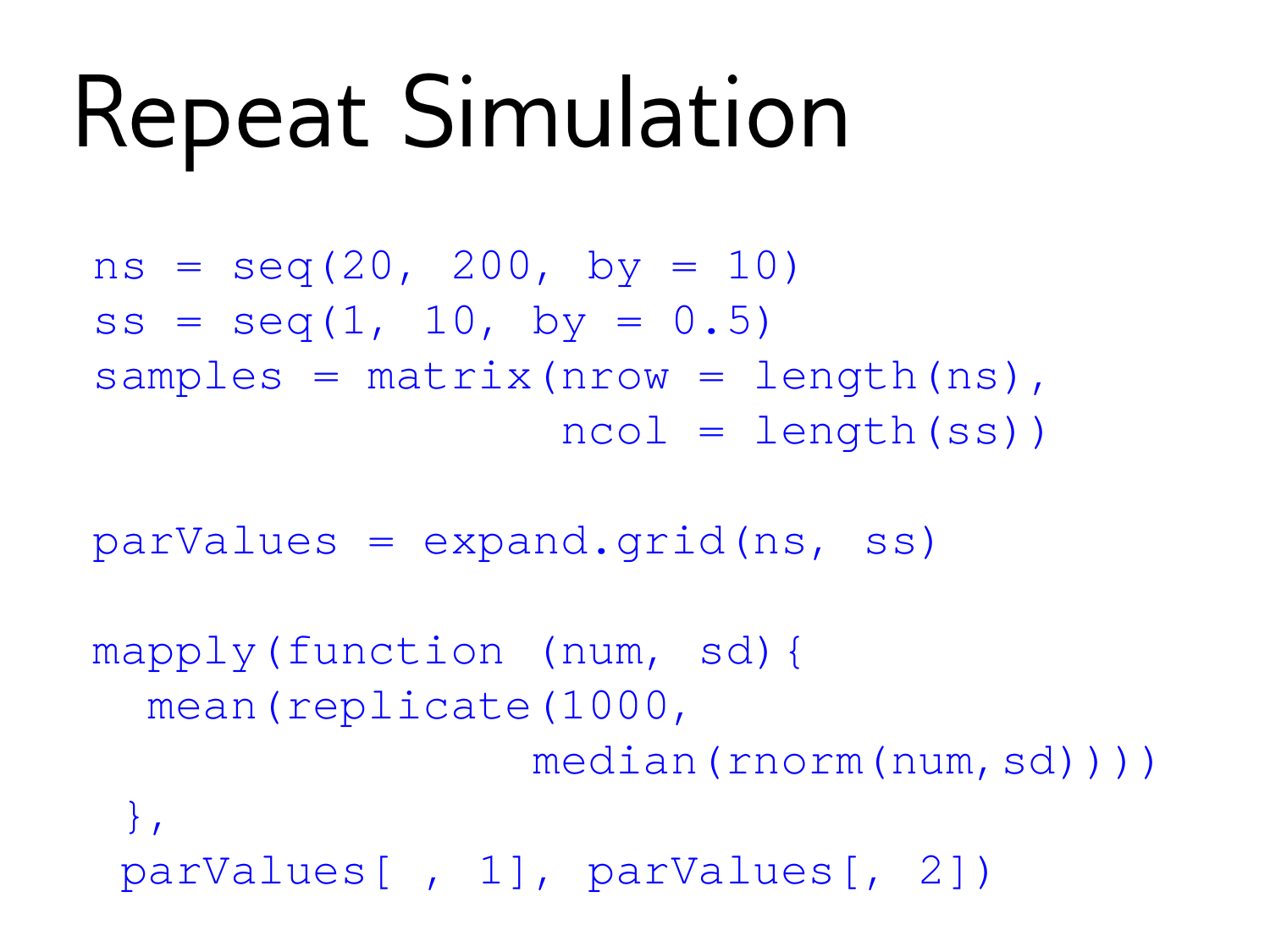

# Repeat Simulation
ns = seq(20, 200, by = 10)
ss = seq(1, 10, by = 0.5)
samples = matrix(nrow = length(ns),
                 ncol = length(ss))

parValues = expand.grid(ns, ss)

mapply(function (num, sd){
  mean(replicate(1000,
                median(rnorm(num,sd))))
 },
 parValues[ , 1], parValues[, 2])